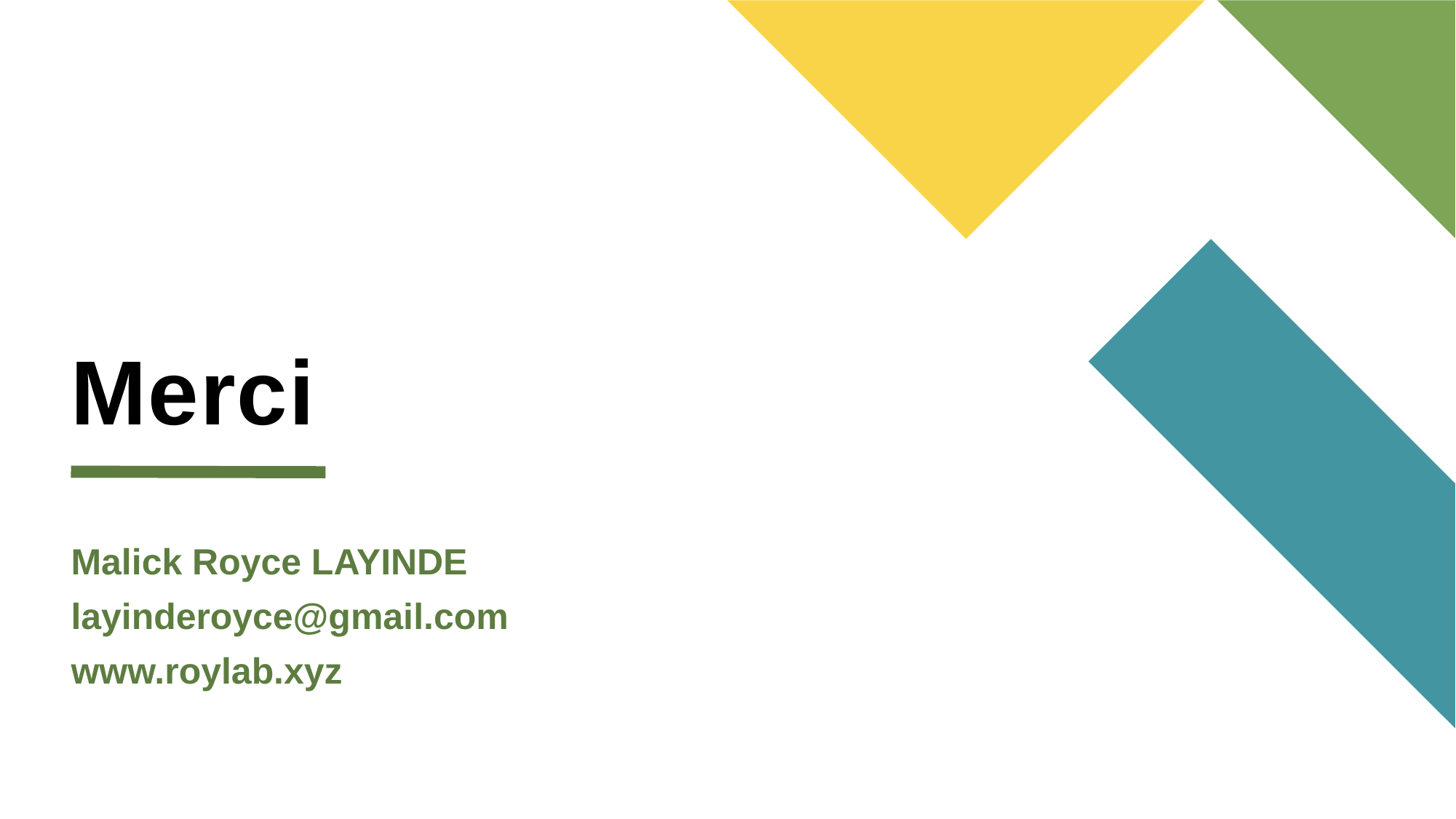

# Merci
Malick Royce LAYINDE
layinderoyce@gmail.com
www.roylab.xyz